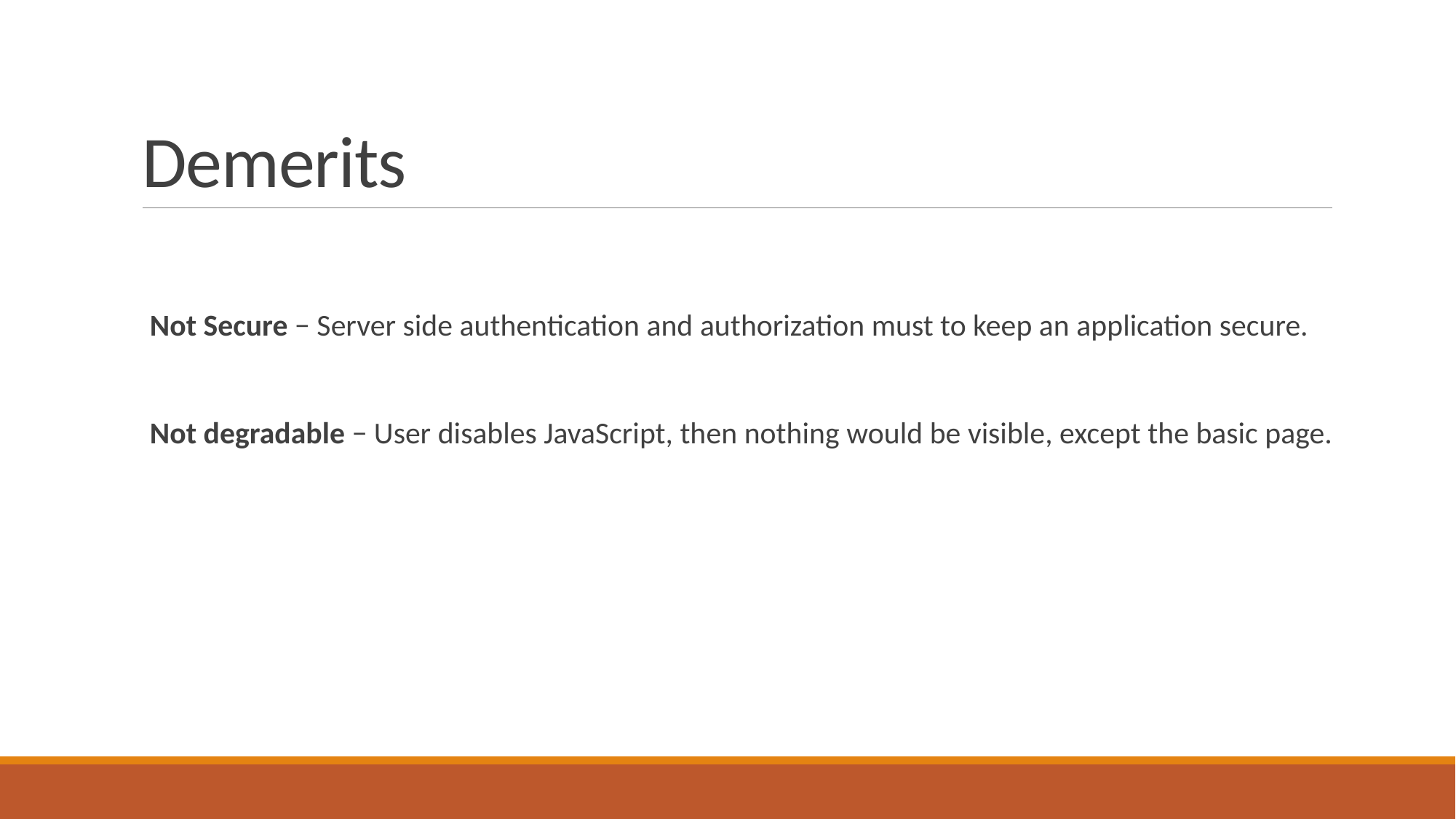

# Demerits
Not Secure − Server side authentication and authorization must to keep an application secure.

Not degradable − User disables JavaScript, then nothing would be visible, except the basic page.